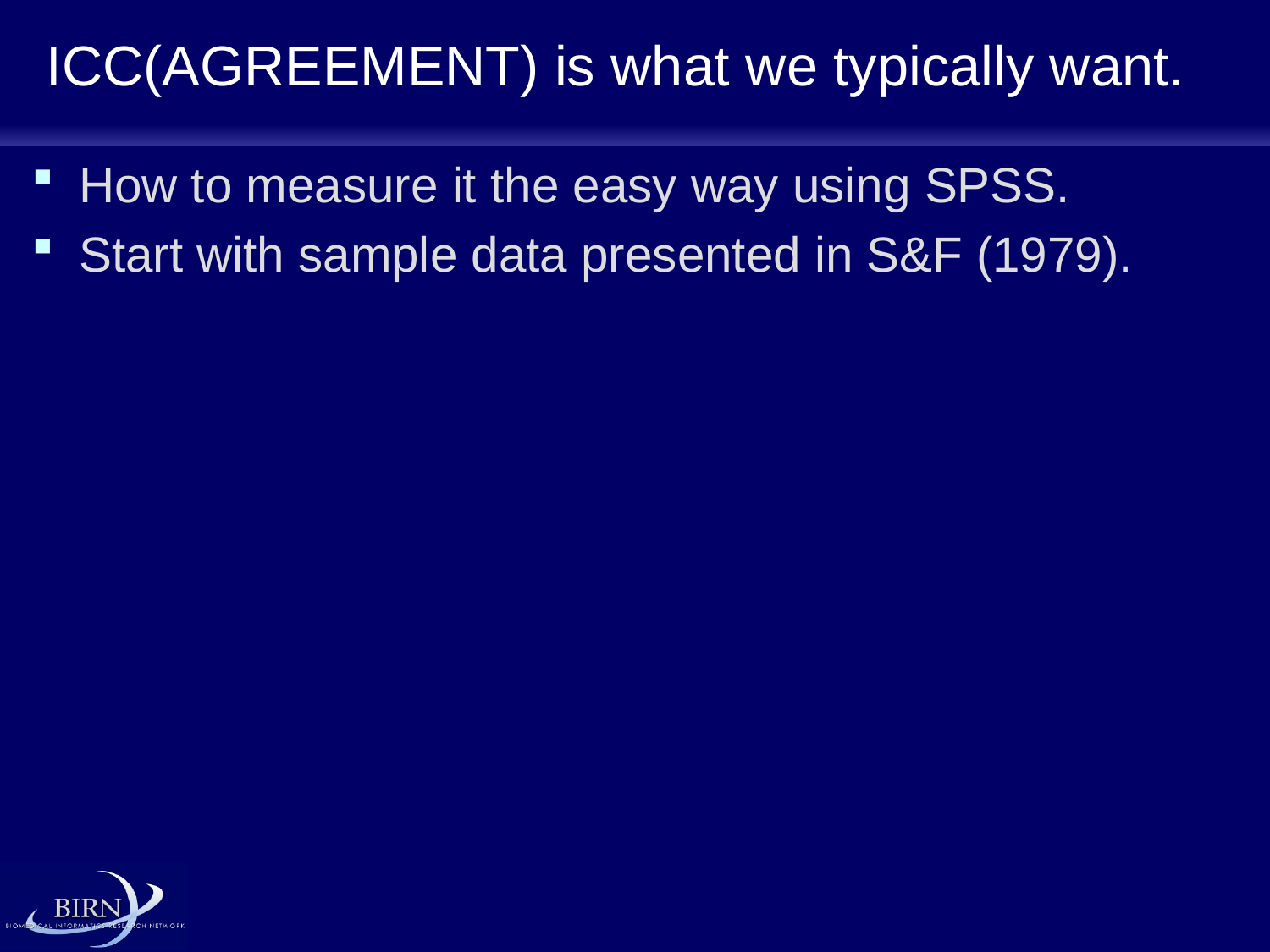

# ICC(AGREEMENT) is what we typically want.
How to measure it the easy way using SPSS.
Start with sample data presented in S&F (1979).